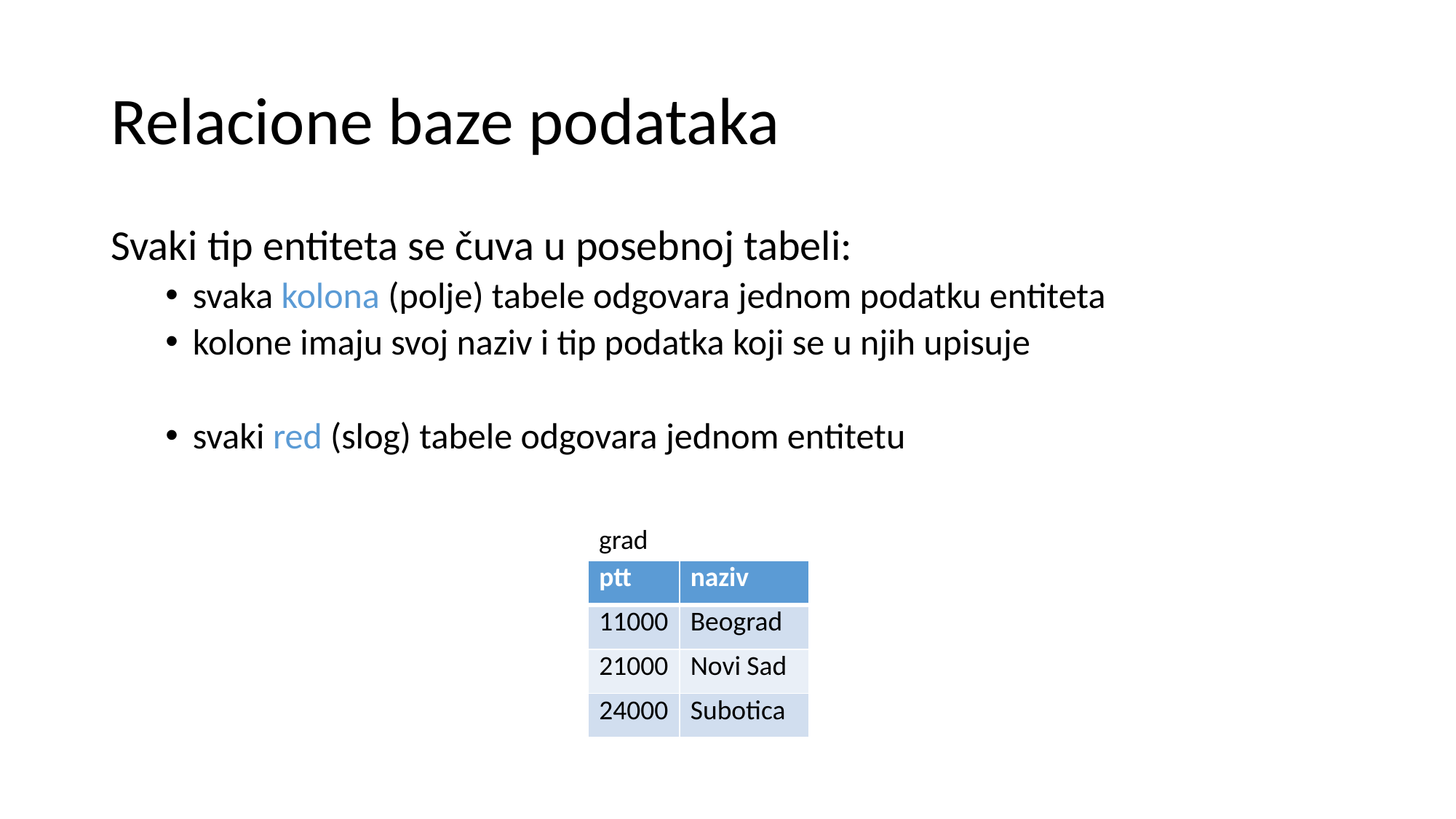

# Relacione baze podataka
Svaki tip entiteta se čuva u posebnoj tabeli:
svaka kolona (polje) tabele odgovara jednom podatku entiteta
kolone imaju svoj naziv i tip podatka koji se u njih upisuje

svaki red (slog) tabele odgovara jednom entitetu
grad
| ptt | naziv |
| --- | --- |
| 11000 | Beograd |
| 21000 | Novi Sad |
| 24000 | Subotica |